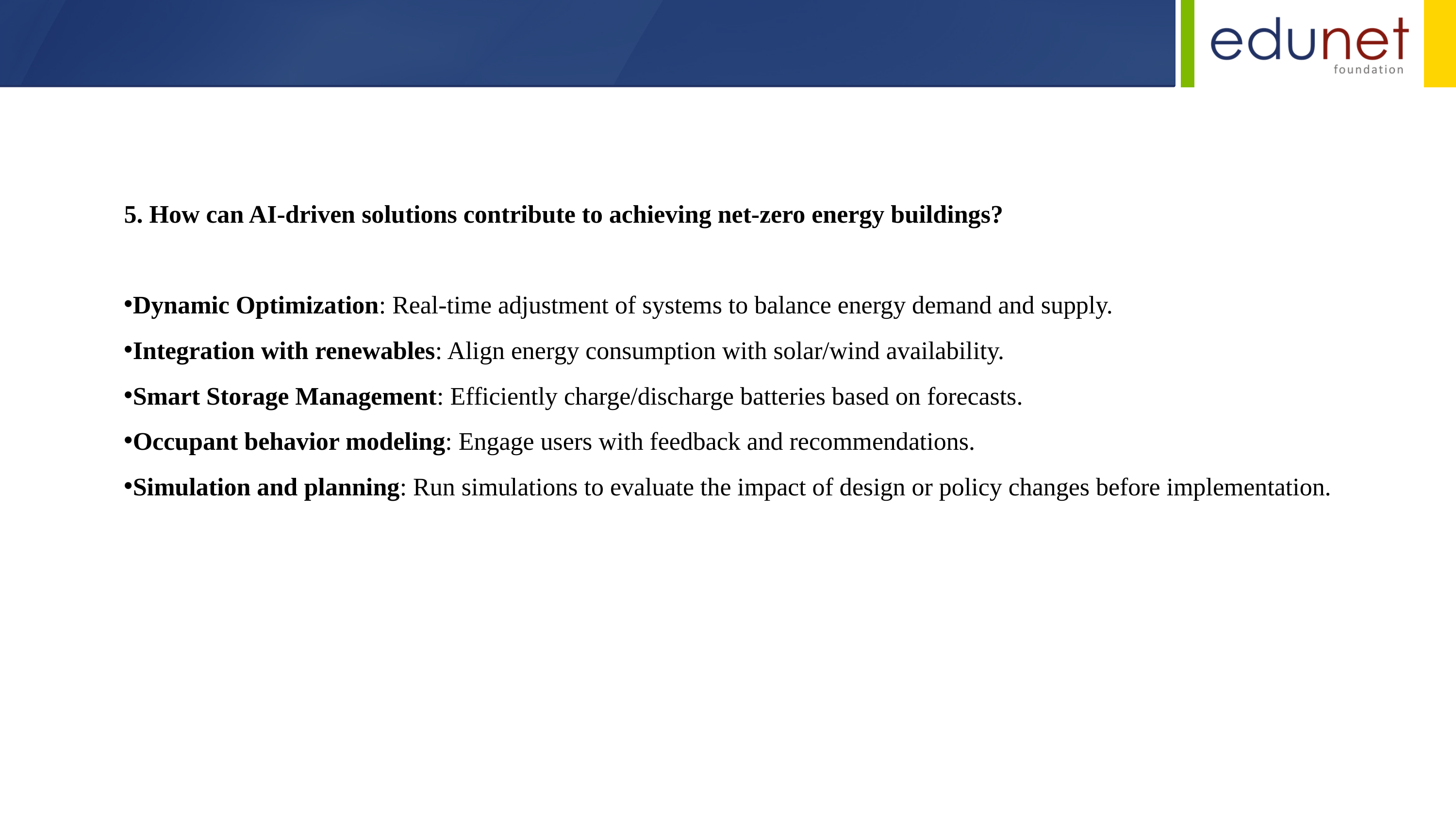

5. How can AI-driven solutions contribute to achieving net-zero energy buildings?

Dynamic Optimization: Real-time adjustment of systems to balance energy demand and supply.
Integration with renewables: Align energy consumption with solar/wind availability.
Smart Storage Management: Efficiently charge/discharge batteries based on forecasts.
Occupant behavior modeling: Engage users with feedback and recommendations.
Simulation and planning: Run simulations to evaluate the impact of design or policy changes before implementation.